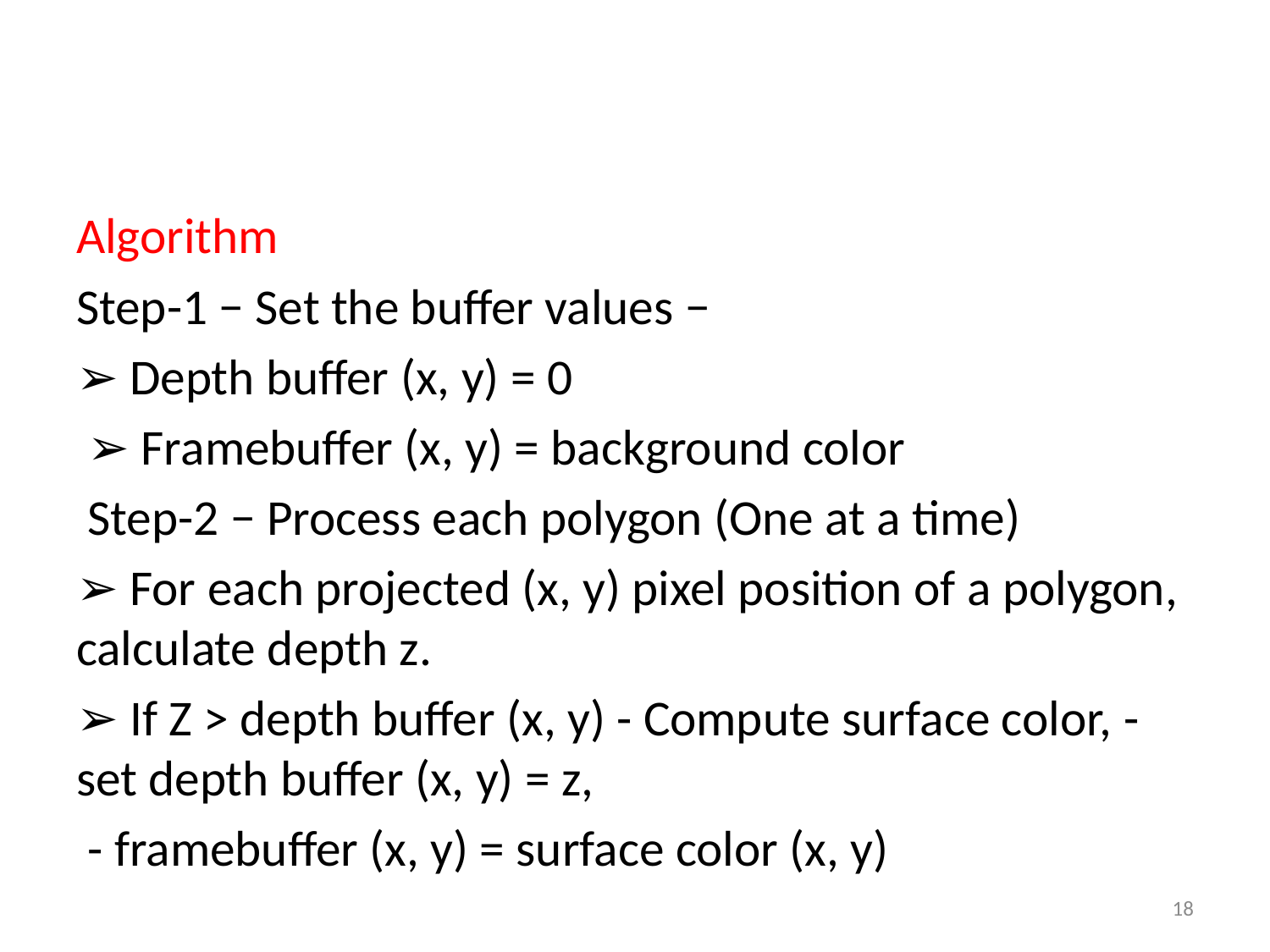

#

Algorithm
Step-1 − Set the buffer values −
➢ Depth buffer (x, y) = 0
 ➢ Framebuffer (x, y) = background color
 Step-2 − Process each polygon (One at a time)
➢ For each projected (x, y) pixel position of a polygon, calculate depth z.
➢ If Z > depth buffer (x, y) - Compute surface color, - set depth buffer (x, y) = z,
 - framebuffer (x, y) = surface color (x, y)
18